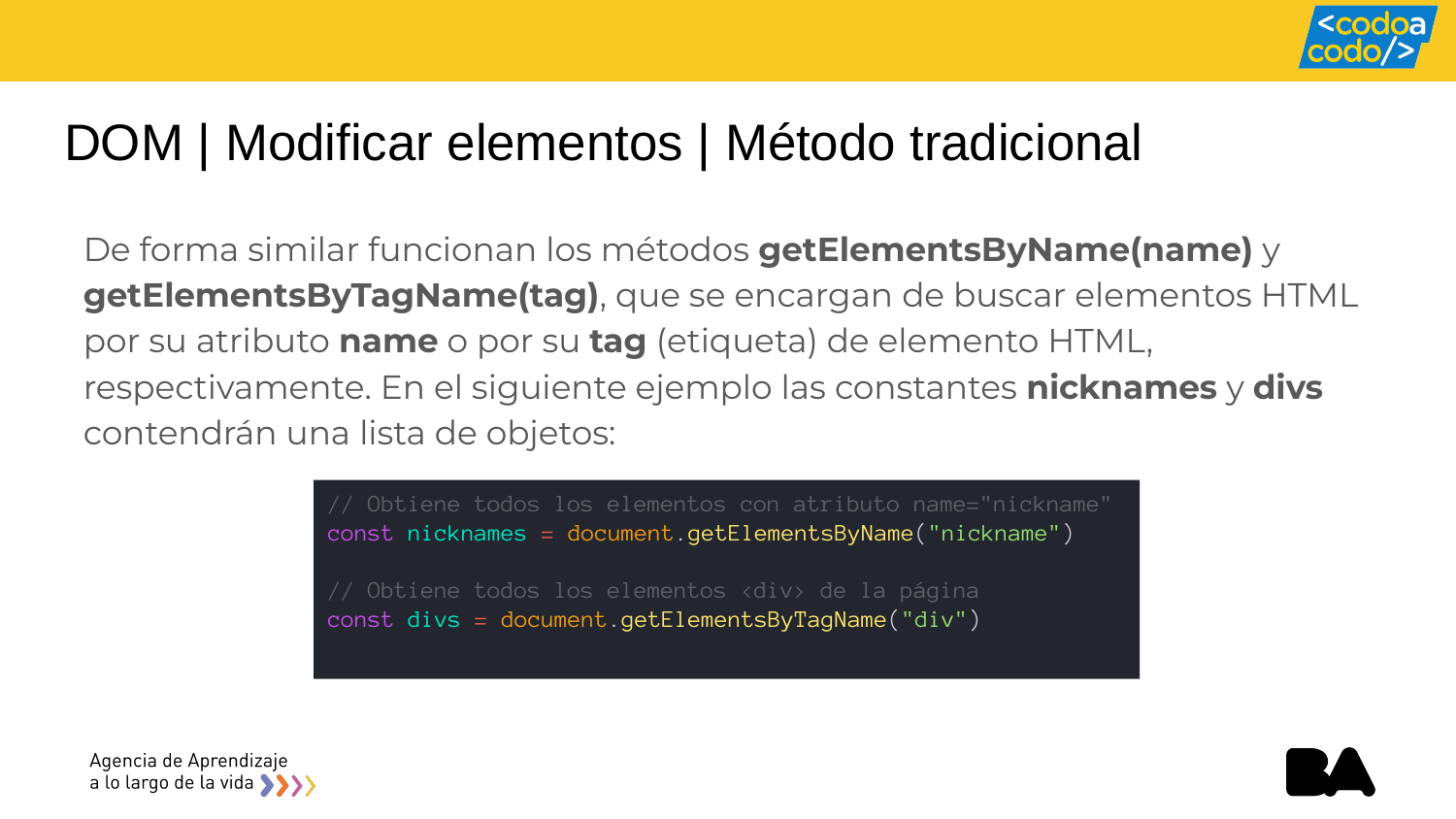

# DOM | Modificar elementos | Método tradicional
De forma similar funcionan los métodos getElementsByName(name) y getElementsByTagName(tag), que se encargan de buscar elementos HTML por su atributo name o por su tag (etiqueta) de elemento HTML, respectivamente. En el siguiente ejemplo las constantes nicknames y divs contendrán una lista de objetos:

// Obtiene todos los elementos con atributo name="nickname"
const nicknames = document.getElementsByName("nickname")
// Obtiene todos los elementos <div> de la página
const divs = document.getElementsByTagName("div")